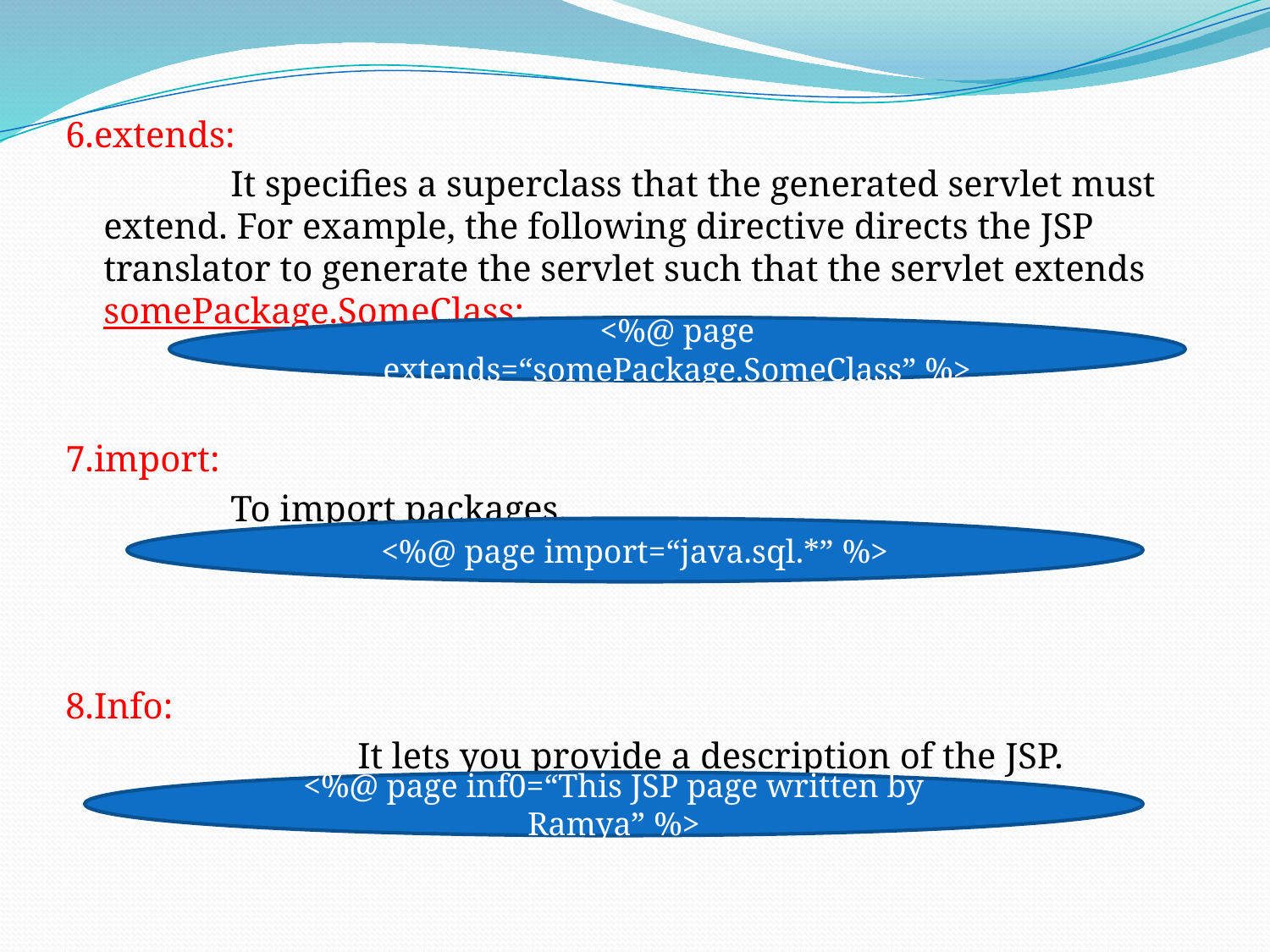

6.extends:
		It specifies a superclass that the generated servlet must extend. For example, the following directive directs the JSP translator to generate the servlet such that the servlet extends somePackage.SomeClass:

7.import:
		To import packages.

8.Info:
			It lets you provide a description of the JSP.

<%@ page extends=“somePackage.SomeClass” %>
<%@ page import=“java.sql.*” %>
<%@ page inf0=“This JSP page written by Ramya” %>